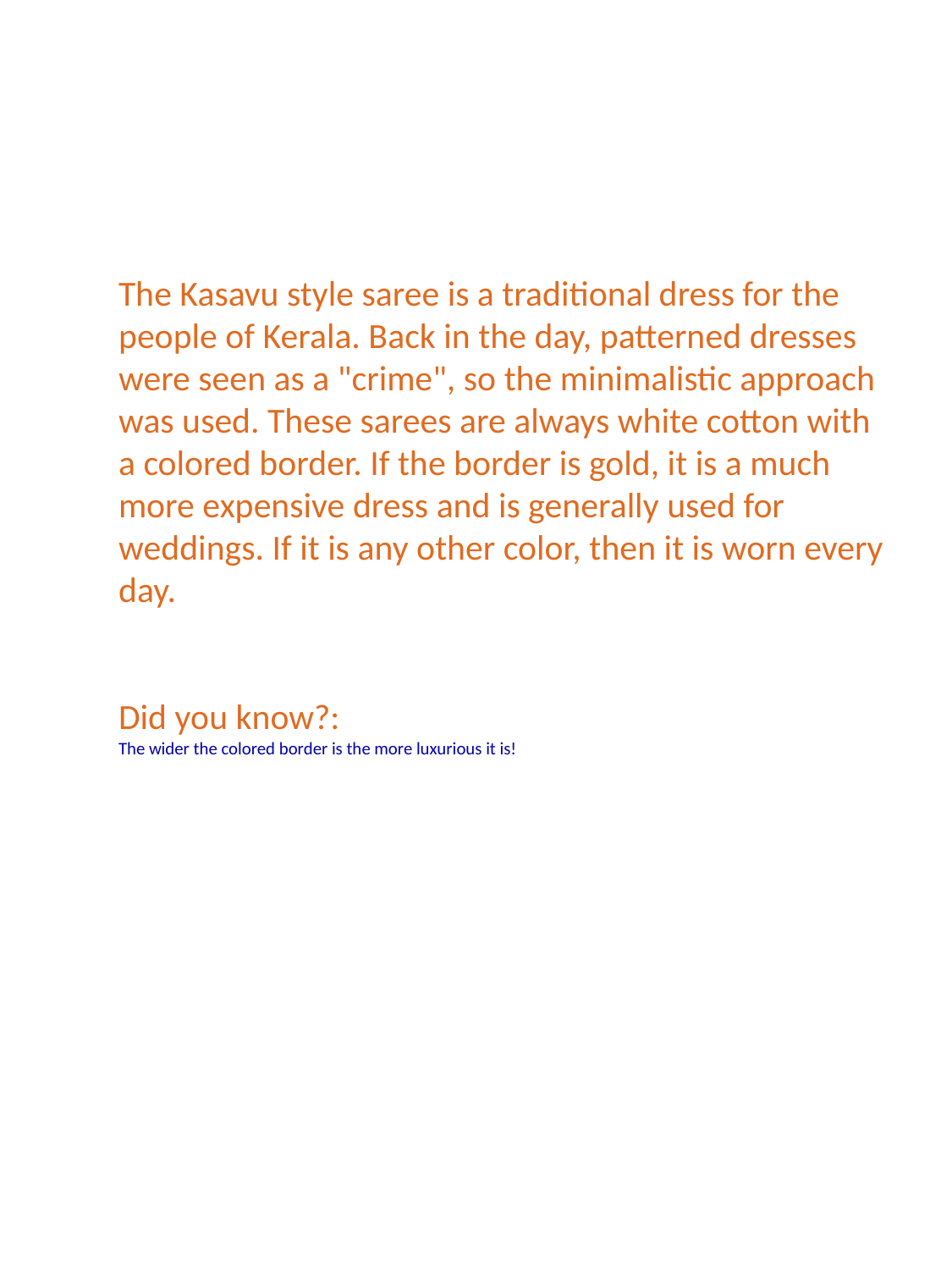

The Kasavu style saree is a traditional dress for the people of Kerala. Back in the day, patterned dresses were seen as a "crime", so the minimalistic approach was used. These sarees are always white cotton with a colored border. If the border is gold, it is a much more expensive dress and is generally used for weddings. If it is any other color, then it is worn every day.

Did you know?:
The wider the colored border is the more luxurious it is!